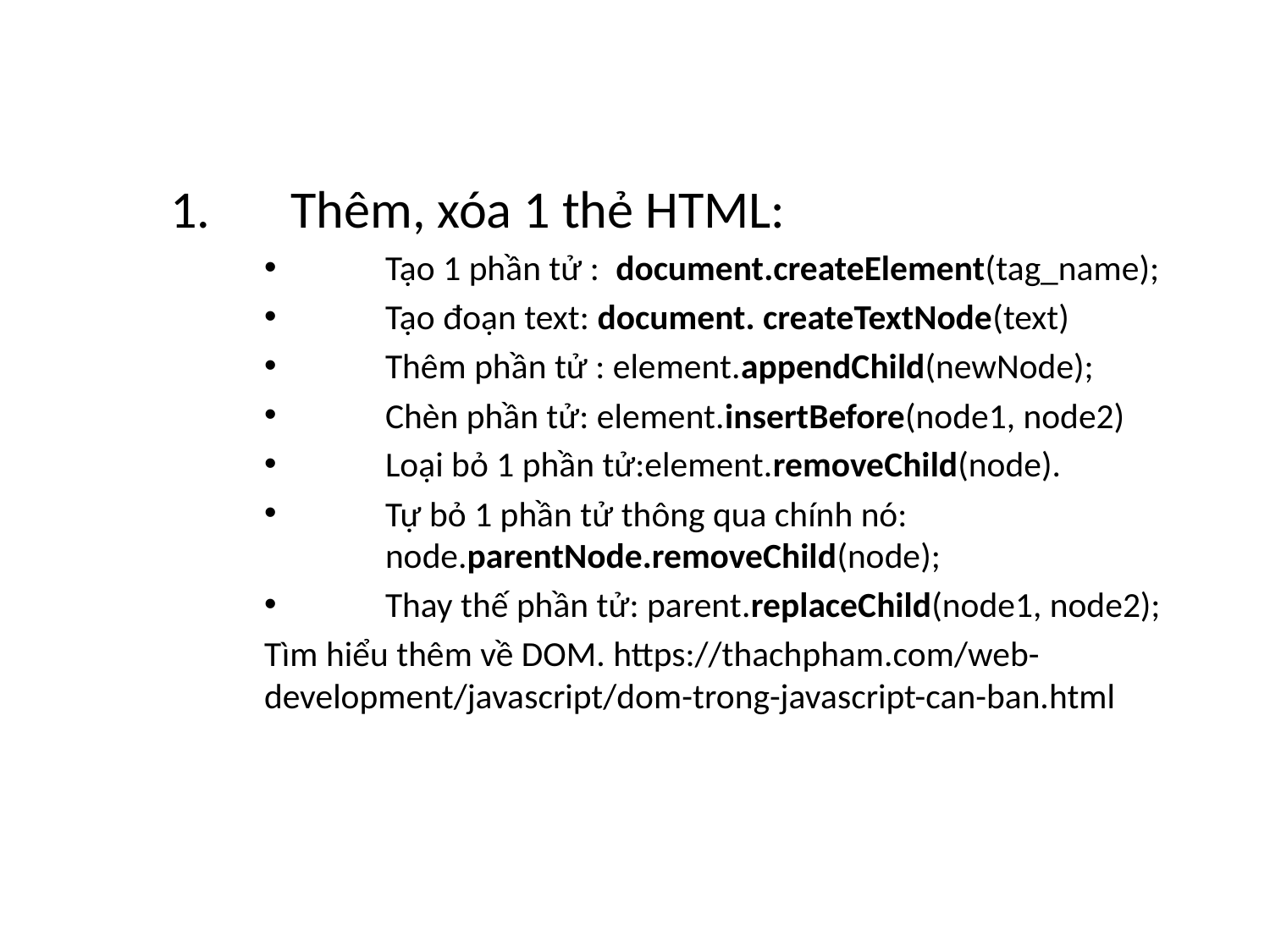

Thêm, xóa 1 thẻ HTML:
Tạo 1 phần tử :  document.createElement(tag_name);
Tạo đoạn text: document. createTextNode(text)
Thêm phần tử : element.appendChild(newNode);
Chèn phần tử: element.insertBefore(node1, node2)
Loại bỏ 1 phần tử:element.removeChild(node).
Tự bỏ 1 phần tử thông qua chính nó: node.parentNode.removeChild(node);
Thay thế phần tử: parent.replaceChild(node1, node2);
Tìm hiểu thêm về DOM. https://thachpham.com/web-development/javascript/dom-trong-javascript-can-ban.html